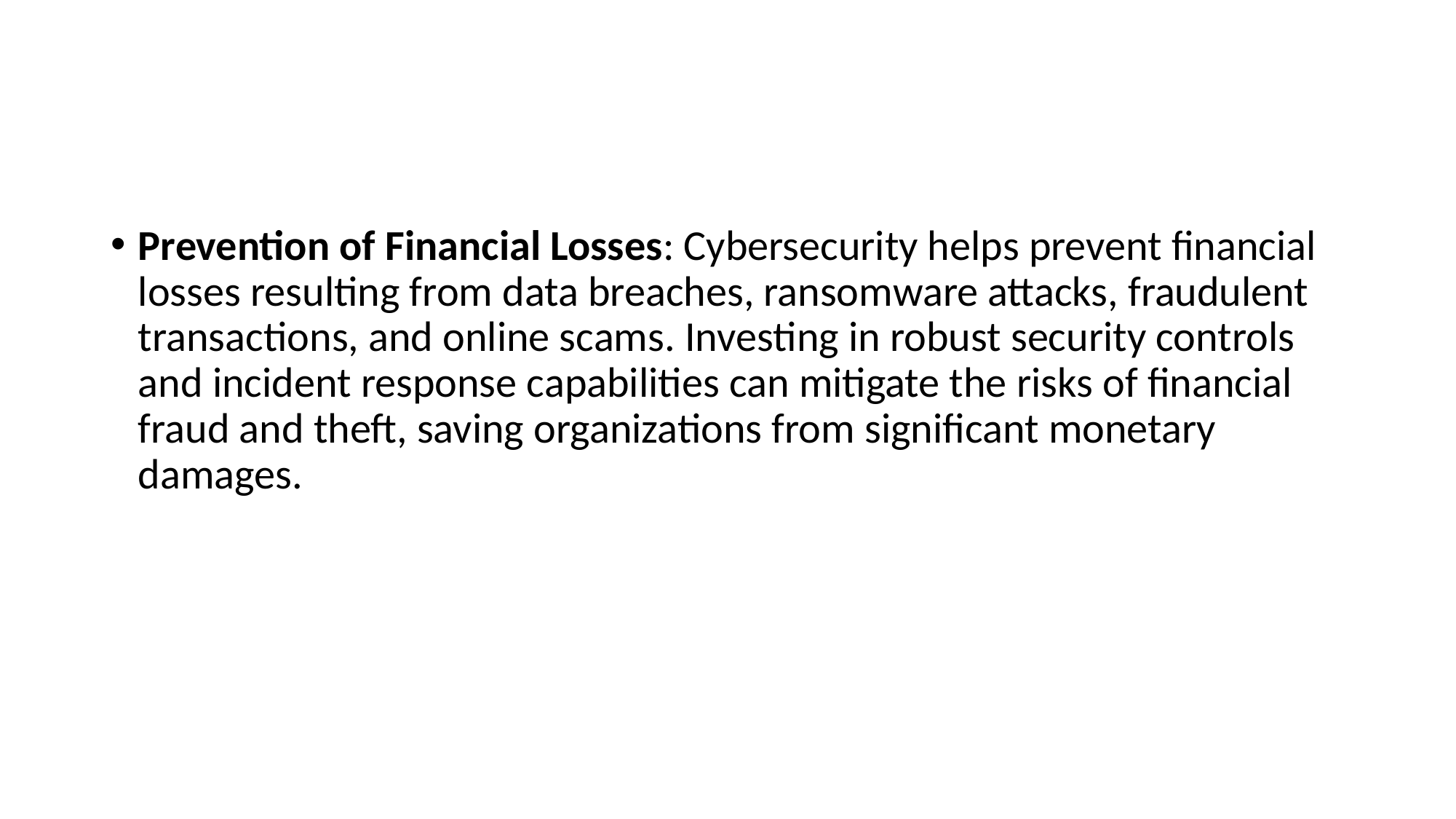

#
Prevention of Financial Losses: Cybersecurity helps prevent financial losses resulting from data breaches, ransomware attacks, fraudulent transactions, and online scams. Investing in robust security controls and incident response capabilities can mitigate the risks of financial fraud and theft, saving organizations from significant monetary damages.